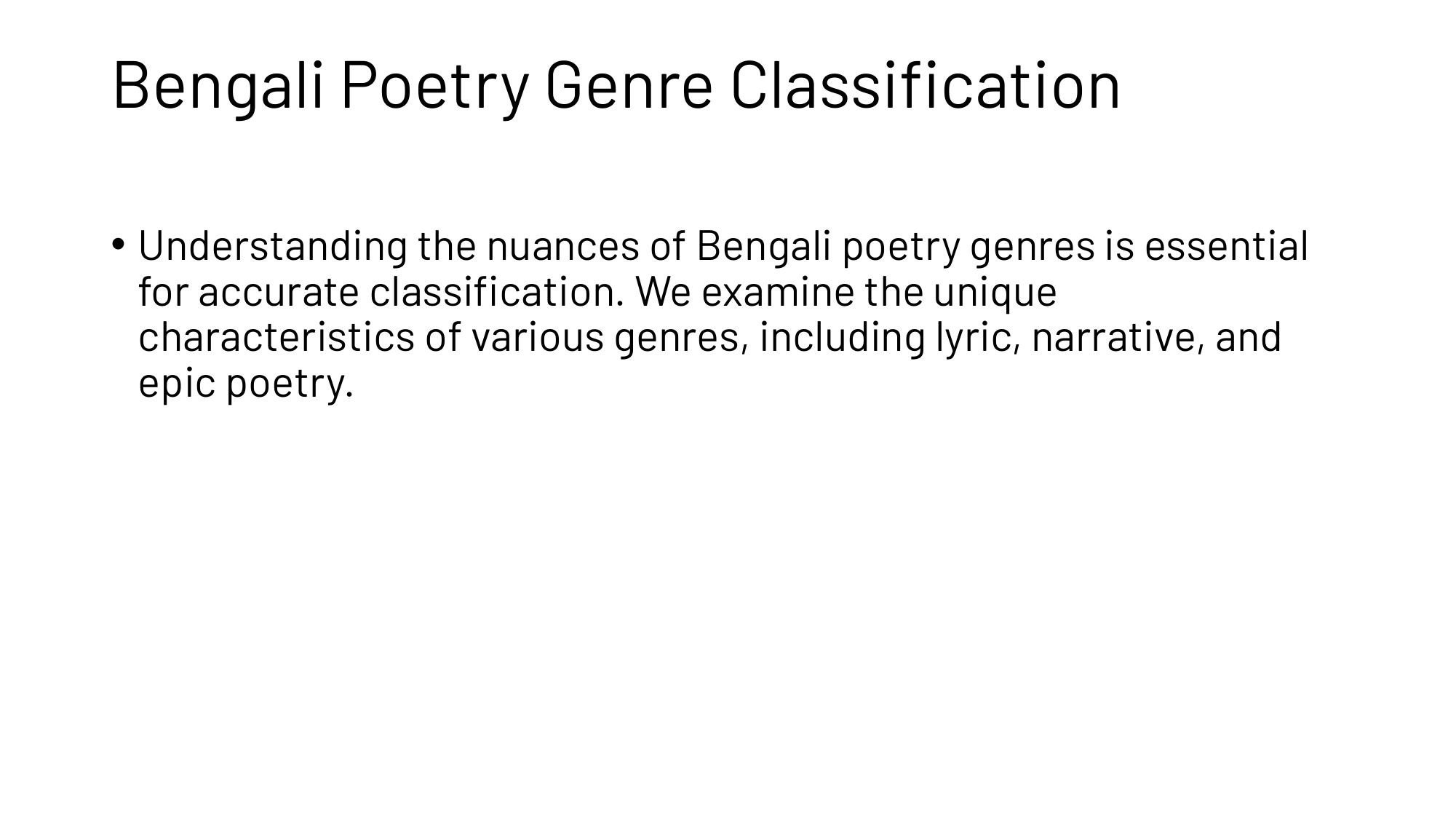

# Bengali Poetry Genre Classification

Understanding the nuances of Bengali poetry genres is essential for accurate classification. We examine the unique characteristics of various genres, including lyric, narrative, and epic poetry.